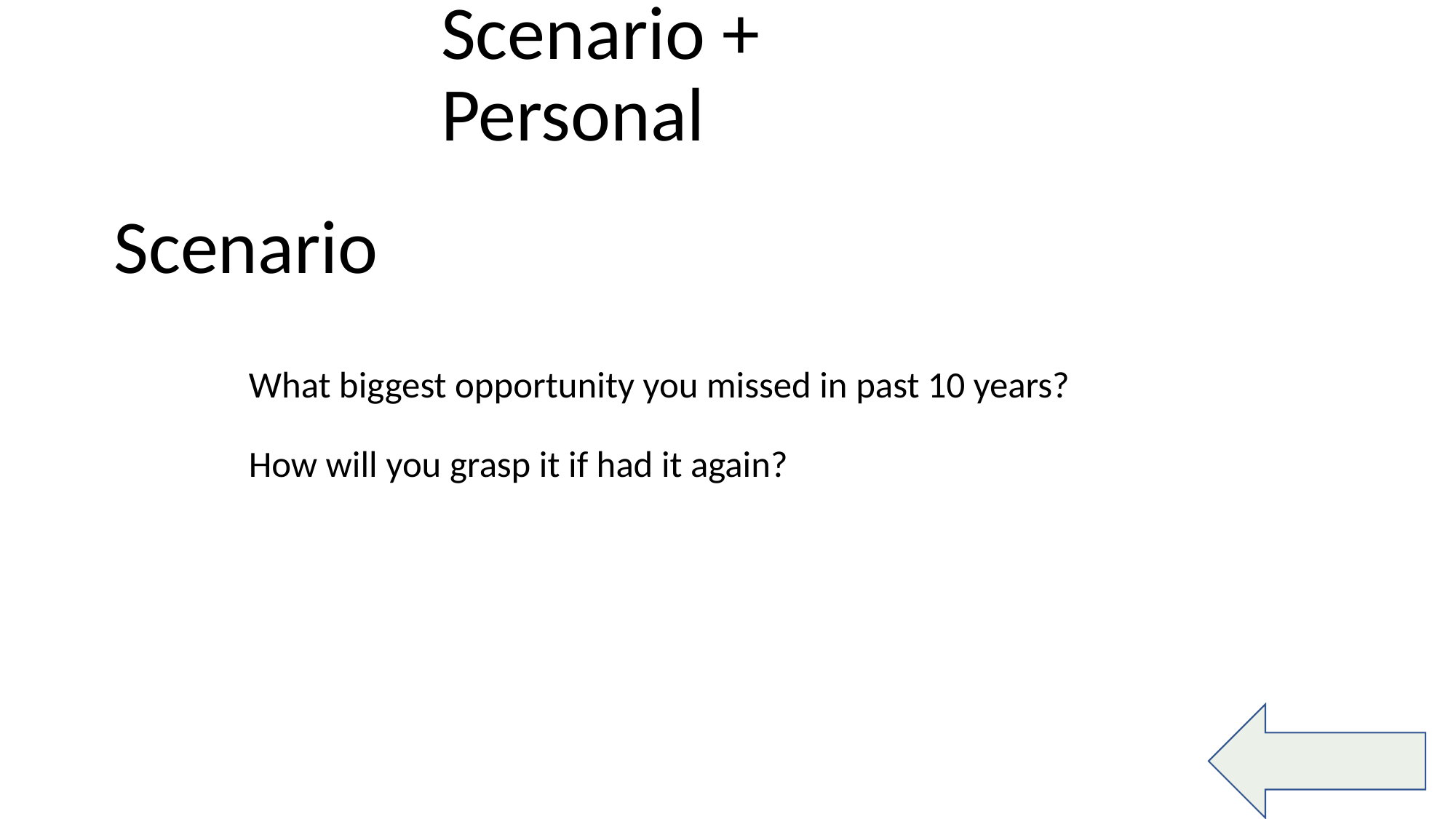

Scenario + Personal
Scenario
What biggest opportunity you missed in past 10 years?

How will you grasp it if had it again?